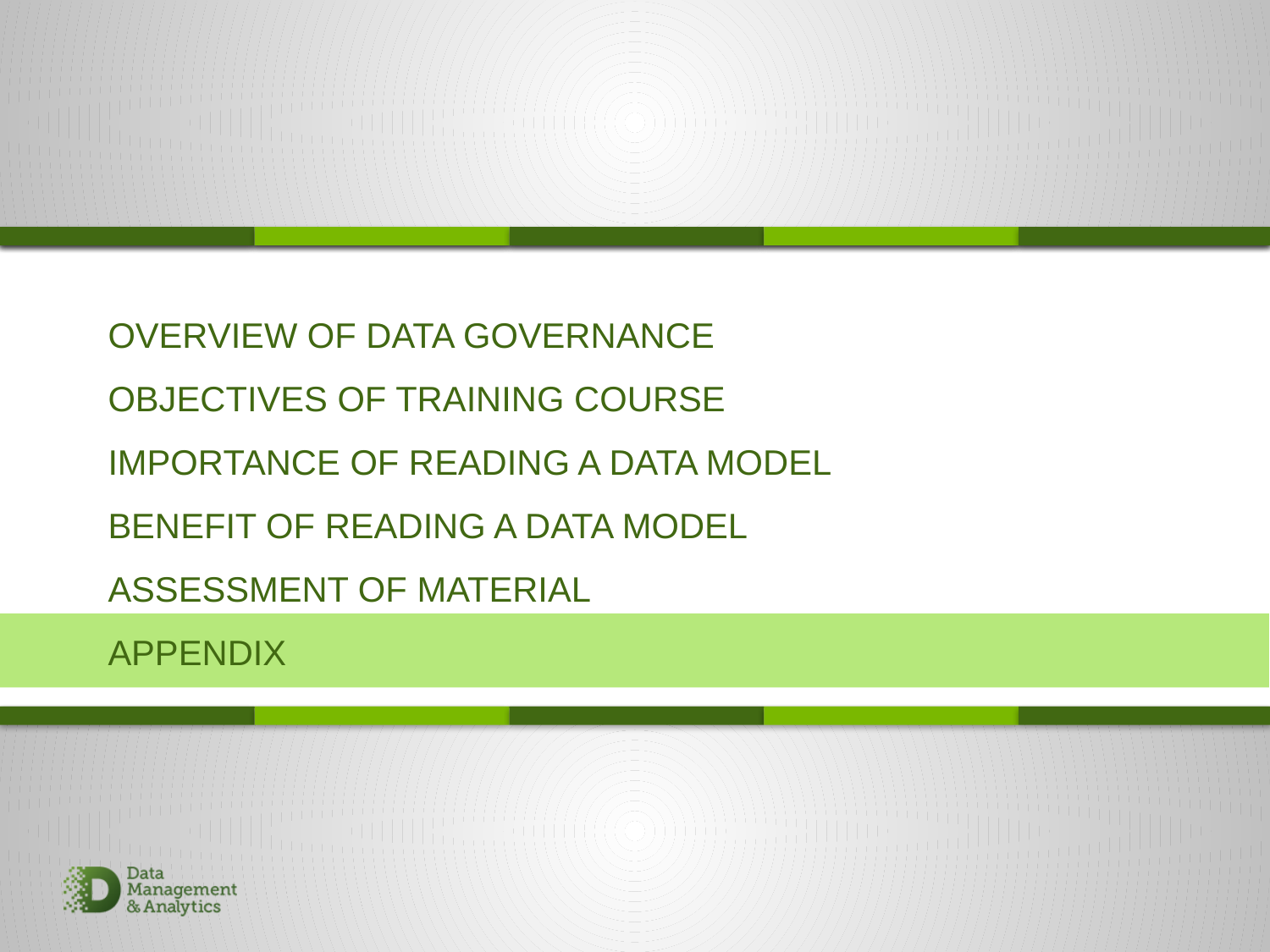

OVERVIEW OF DATA GOVERNANCE
OBJECTIVES OF TRAINING COURSE
IMPORTANCE OF READING A DATA MODEL
BENEFIT OF READING A DATA MODEL
ASSESSMENT OF MATERIAL
APPENDIX